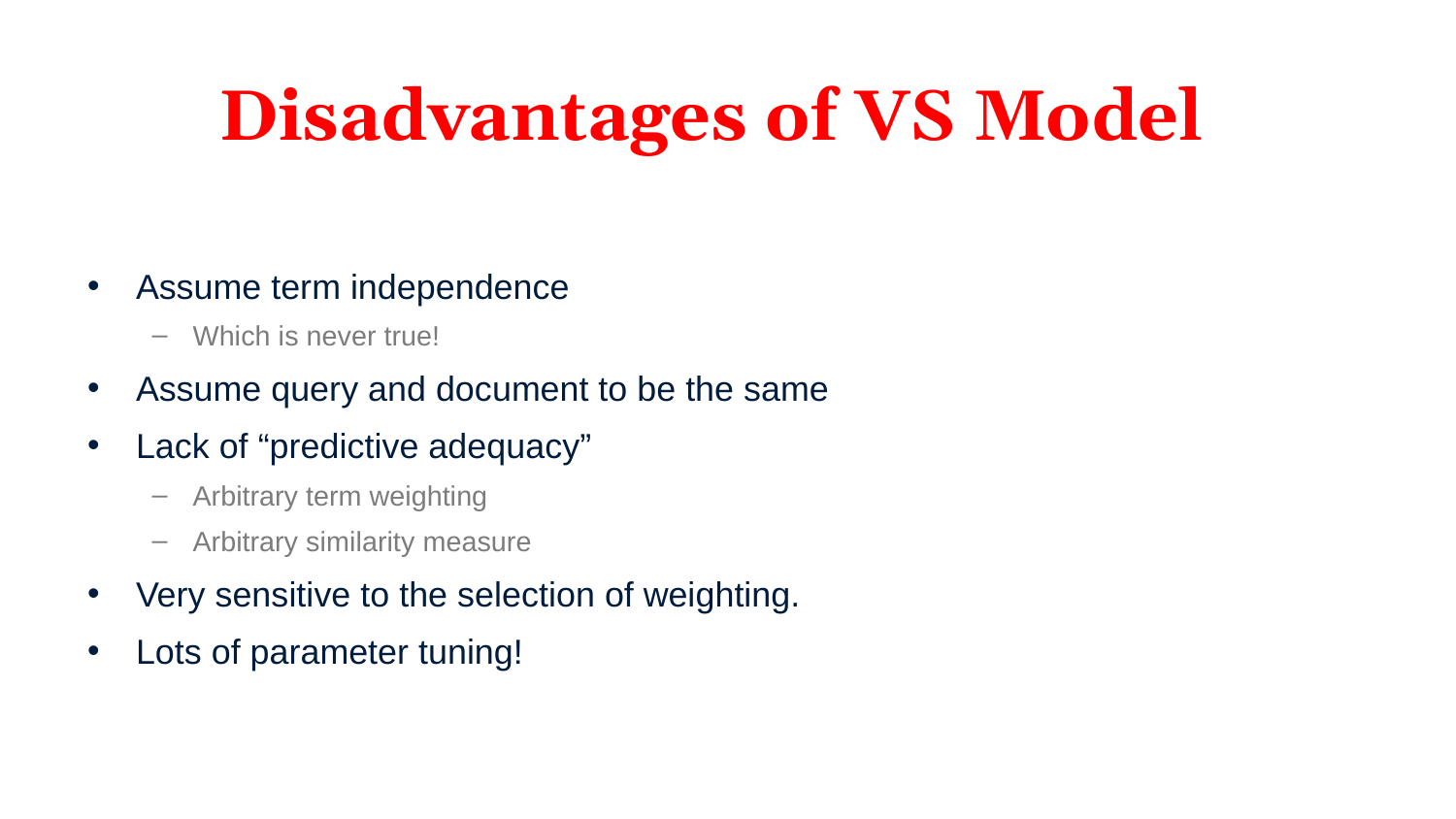

# Disadvantages of VS Model
Assume term independence
Which is never true!
Assume query and document to be the same
Lack of “predictive adequacy”
Arbitrary term weighting
Arbitrary similarity measure
Very sensitive to the selection of weighting.
Lots of parameter tuning!